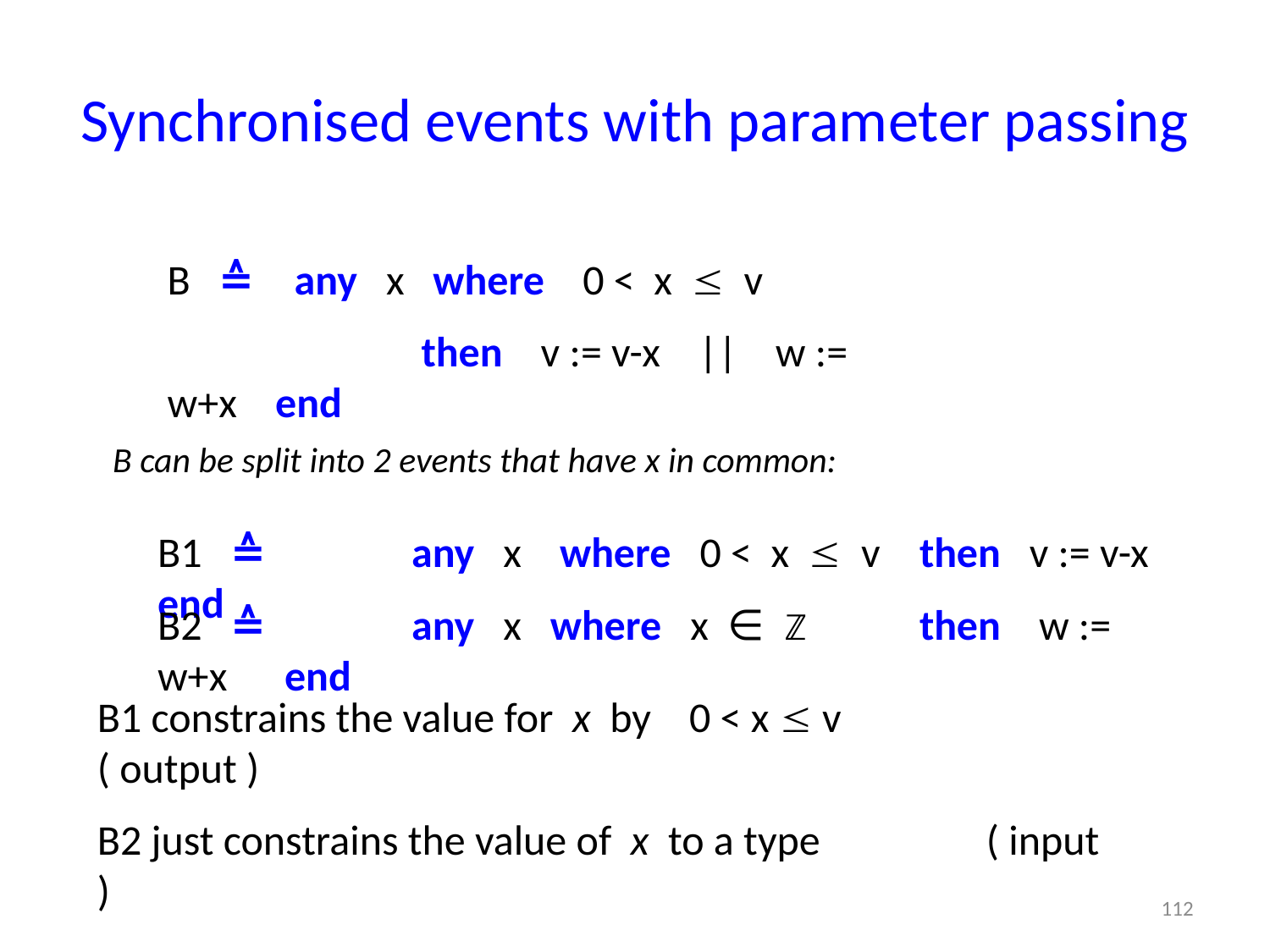

# Synchronised events with parameter passing
B   ≙   	any   x   where    0 <  x  ≤  v
		then    v := v-x    ||    w := w+x    end
B can be split into 2 events that have x in common:
B1   ≙   	any   x    where   0 <  x  ≤  v  	then   v := v-x     end
B2   ≙   	any   x   where   x  ∈  ℤ  	then    w := w+x 	end
B1 constrains the value for  x  by    0 < x ≤ v   	( output )
B2 just constrains the value of  x  to a type		( input )

112